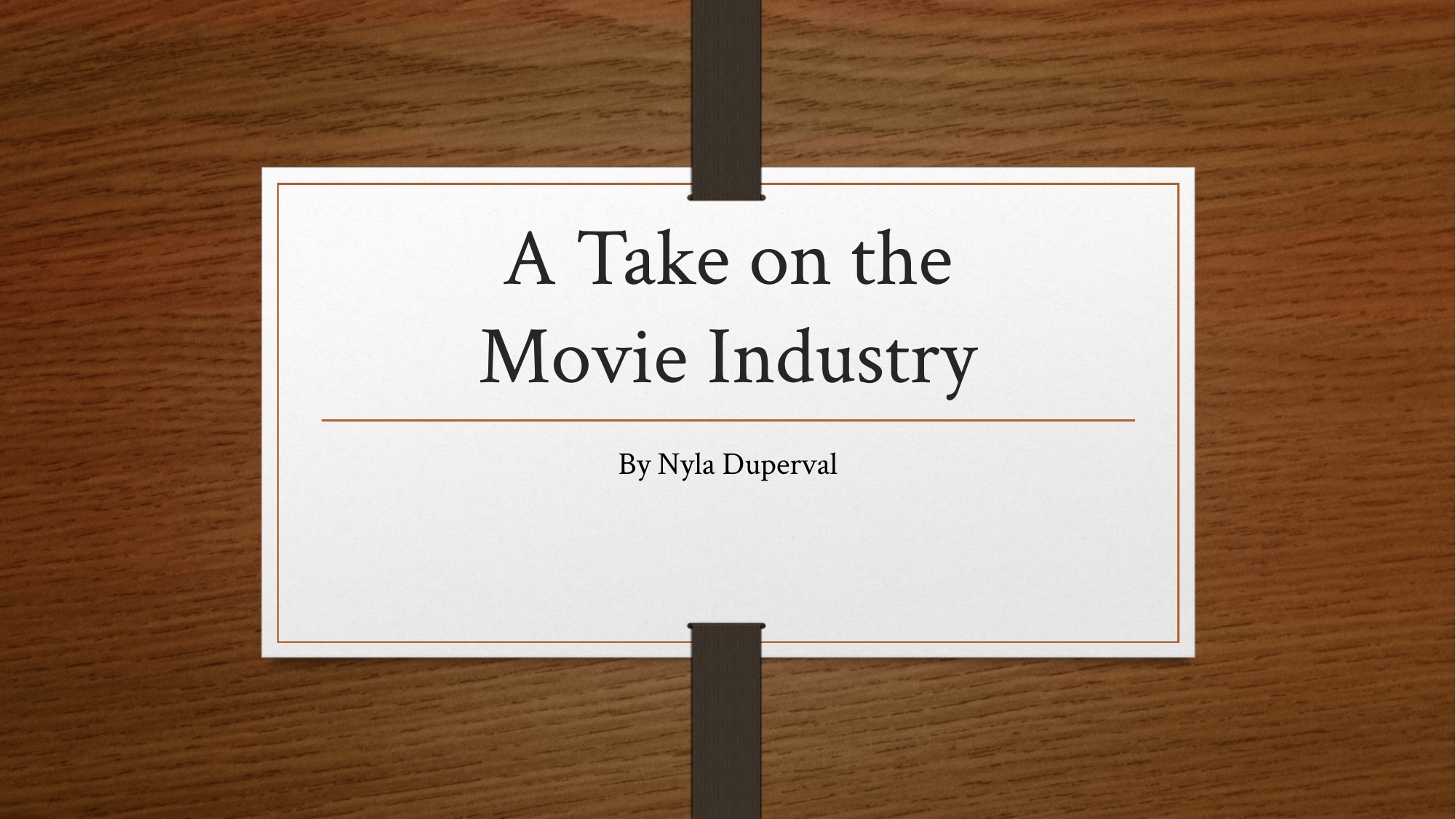

# A Take on the Movie Industry
By Nyla Duperval